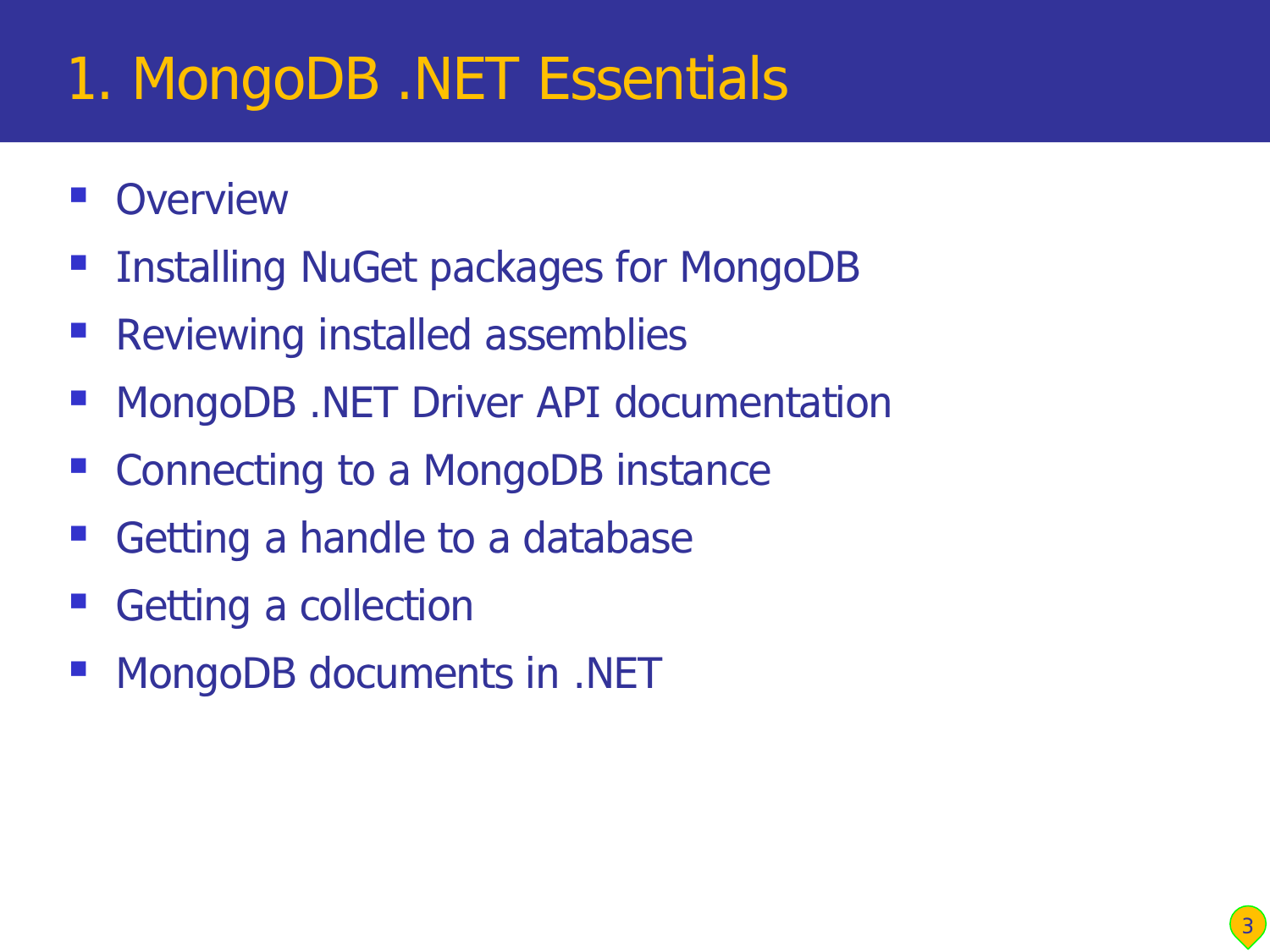

# 1. MongoDB .NET Essentials
Overview
Installing NuGet packages for MongoDB
Reviewing installed assemblies
MongoDB .NET Driver API documentation
Connecting to a MongoDB instance
Getting a handle to a database
Getting a collection
MongoDB documents in .NET
3